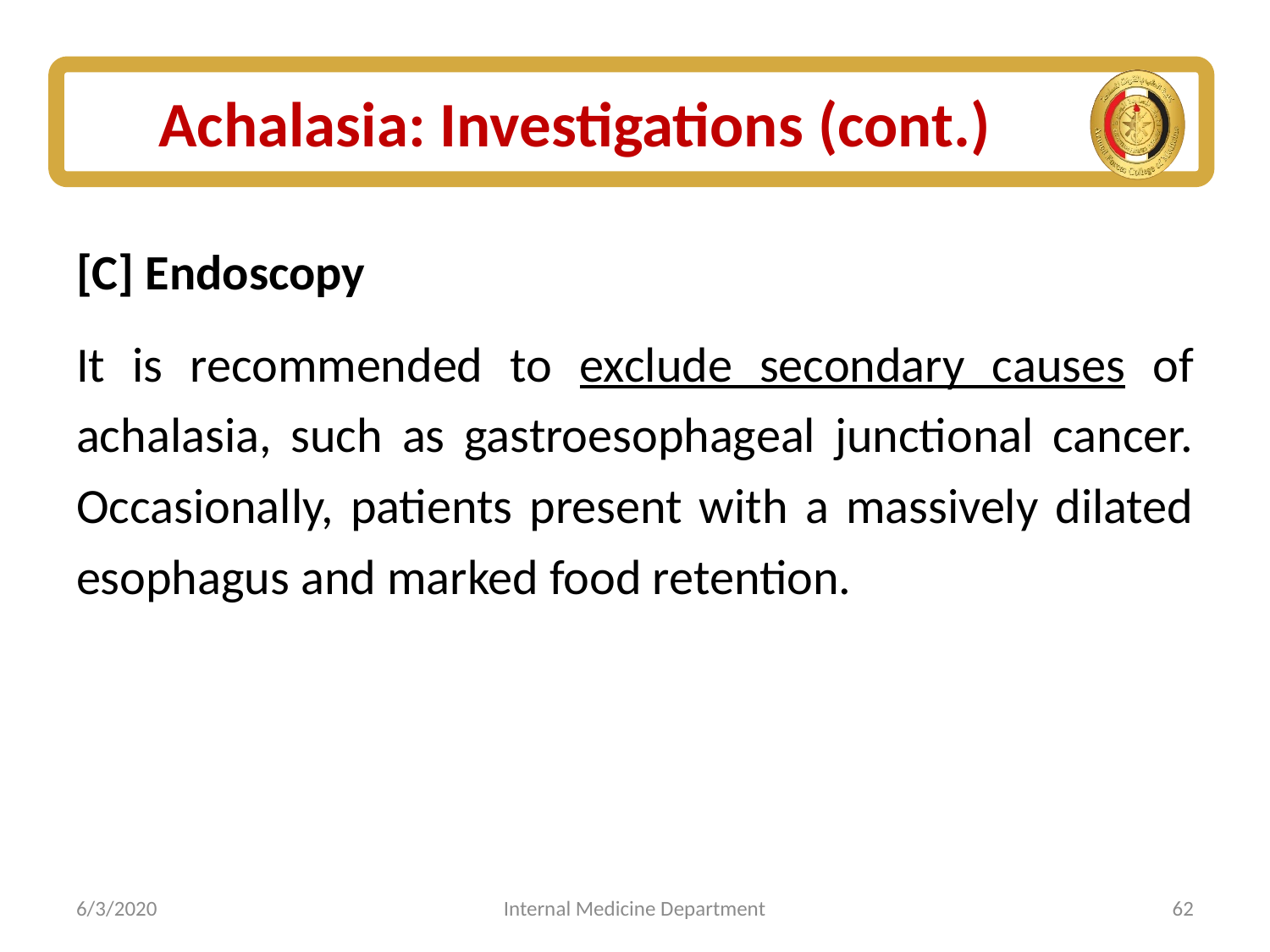

# Achalasia: Investigations (cont.)
[C] Endoscopy
It is recommended to exclude secondary causes of achalasia, such as gastroesophageal junctional cancer. Occasionally, patients present with a massively dilated esophagus and marked food retention.
6/3/2020
Internal Medicine Department
62